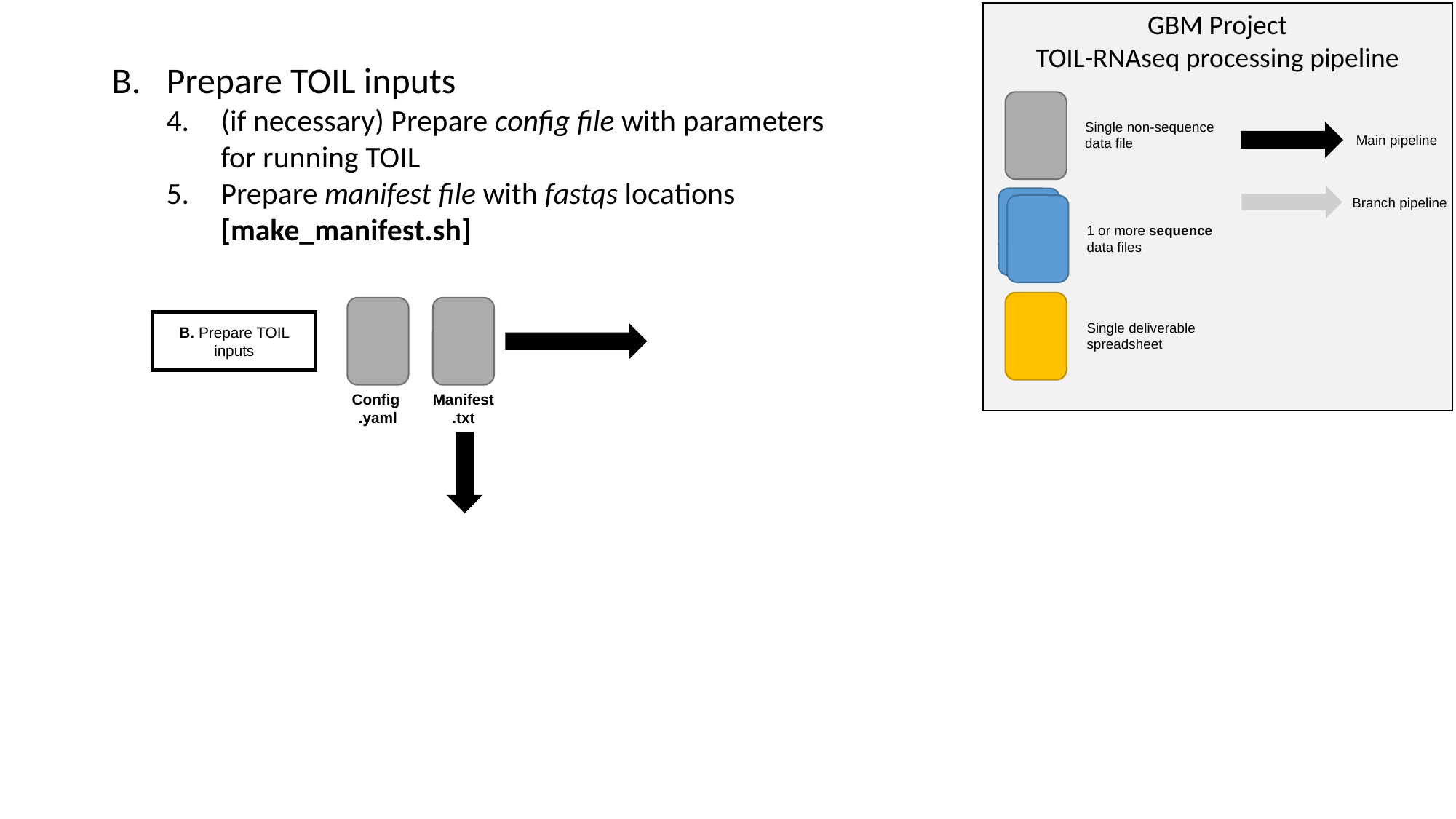

GBM Project
TOIL-RNAseq processing pipeline

Prepare TOIL inputs
(if necessary) Prepare config file with parameters for running TOIL
Prepare manifest file with fastqs locations [make_manifest.sh]

Single non-sequence data file

Main pipeline

Branch pipeline
1 or more sequence data files

B. Prepare TOIL inputs
Single deliverable spreadsheet

Config
.yaml
Manifest
.txt